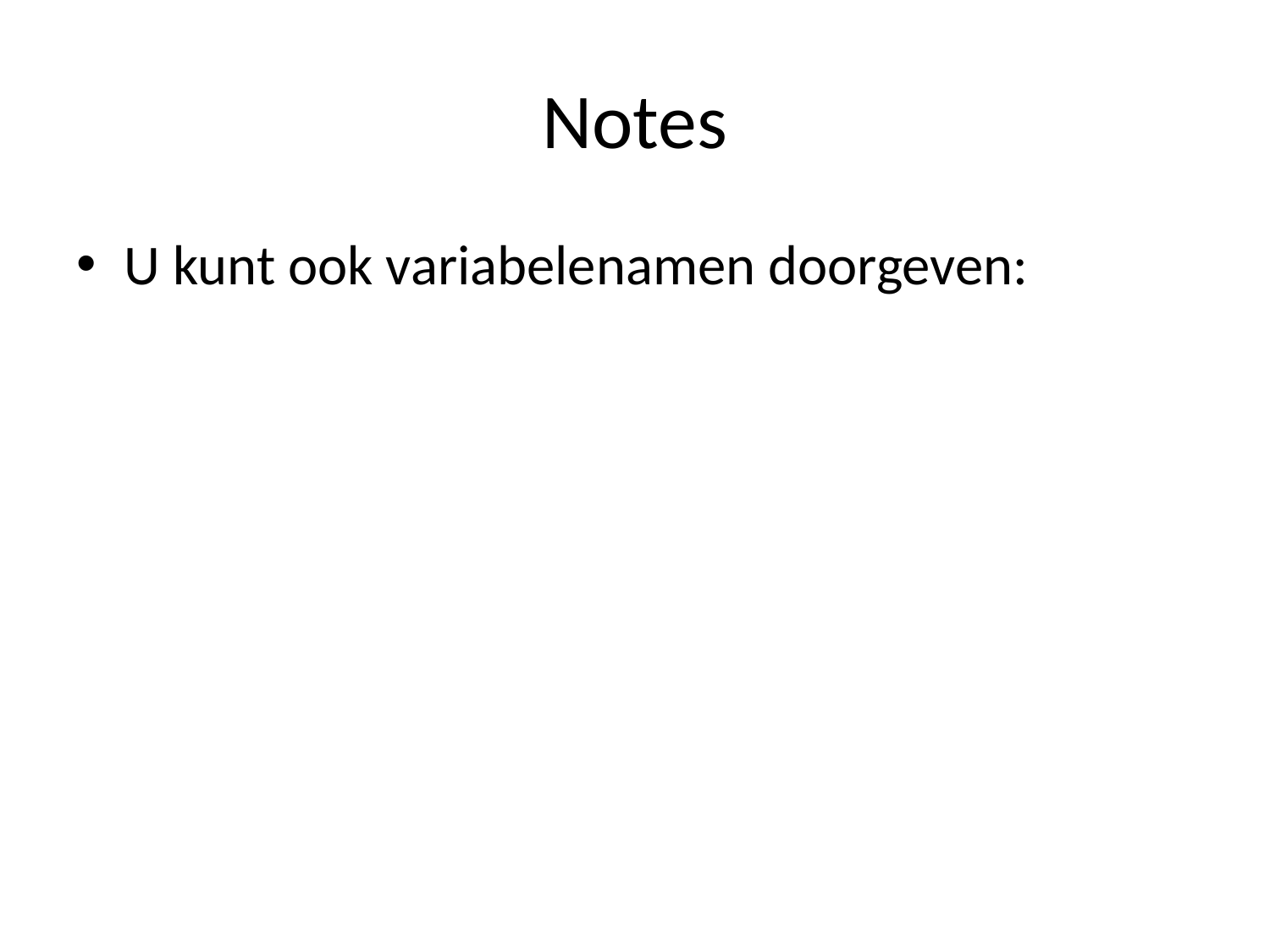

# Notes
U kunt ook variabelenamen doorgeven: